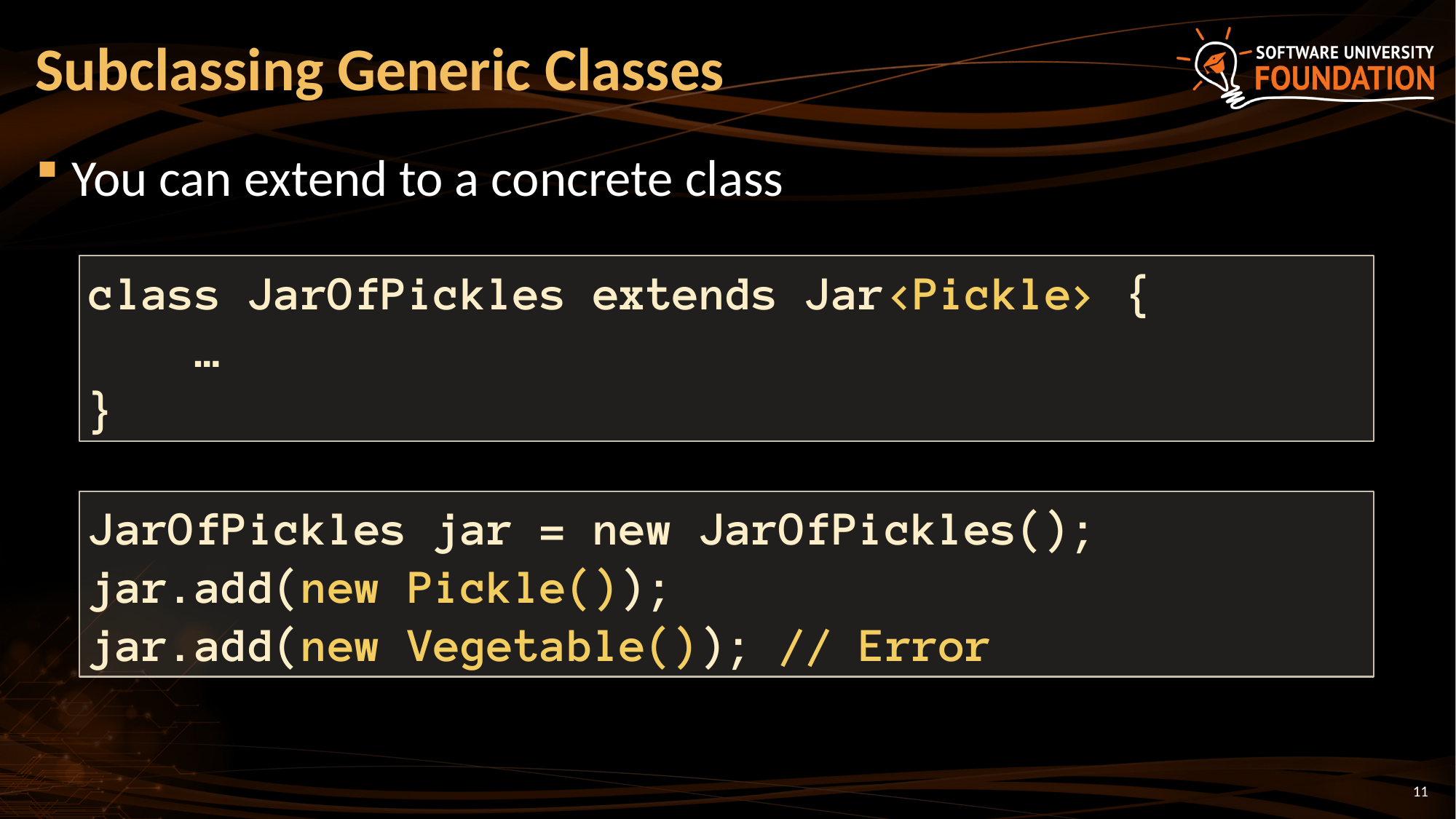

# Subclassing Generic Classes
You can extend to a concrete class

class JarOfPickles extends Jar<Pickle> {
    …
}
JarOfPickles jar = new JarOfPickles();
jar.add(new Pickle());
jar.add(new Vegetable()); // Error
11